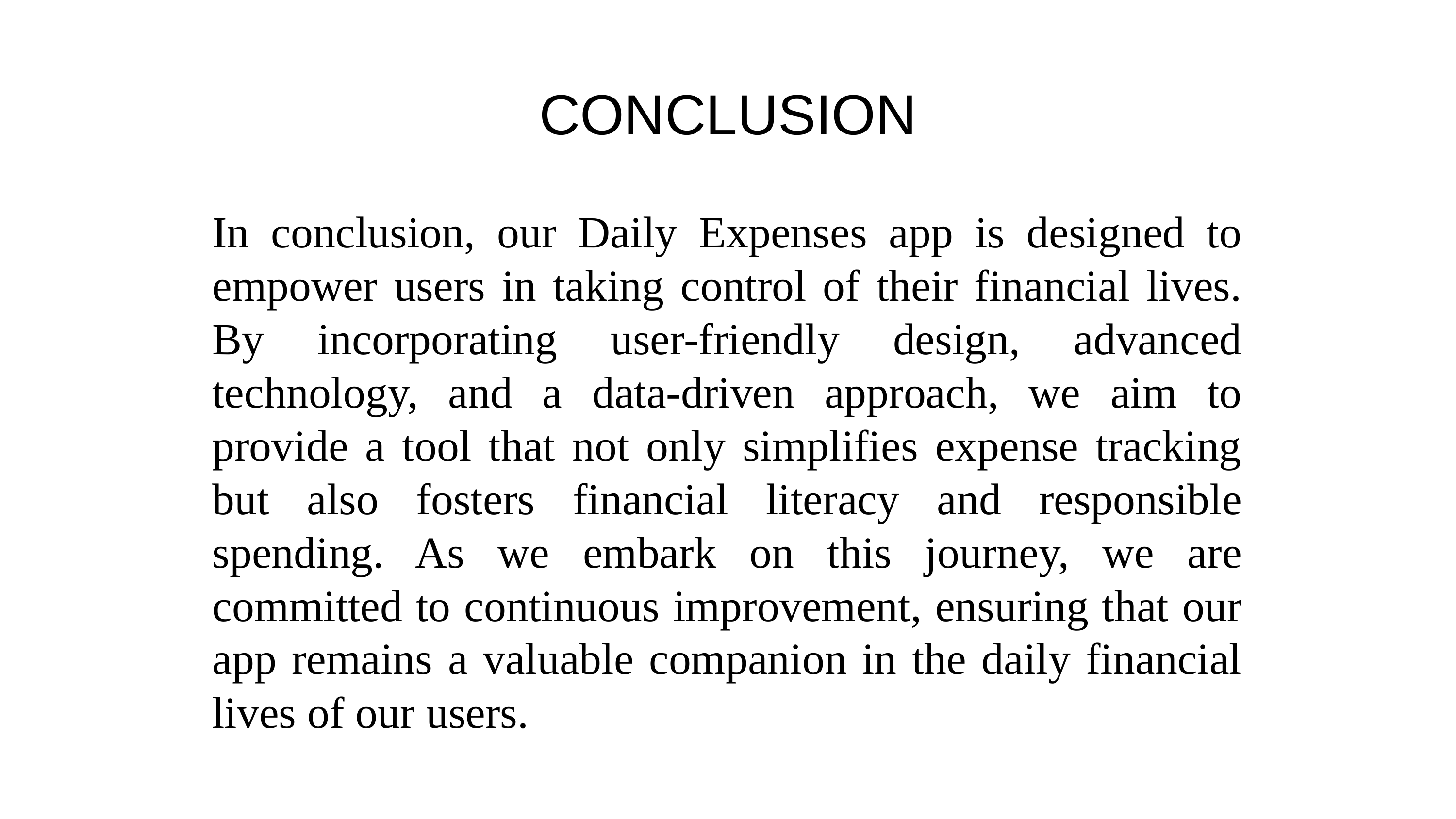

CONCLUSION
In conclusion, our Daily Expenses app is designed to empower users in taking control of their financial lives. By incorporating user-friendly design, advanced technology, and a data-driven approach, we aim to provide a tool that not only simplifies expense tracking but also fosters financial literacy and responsible spending. As we embark on this journey, we are committed to continuous improvement, ensuring that our app remains a valuable companion in the daily financial lives of our users.